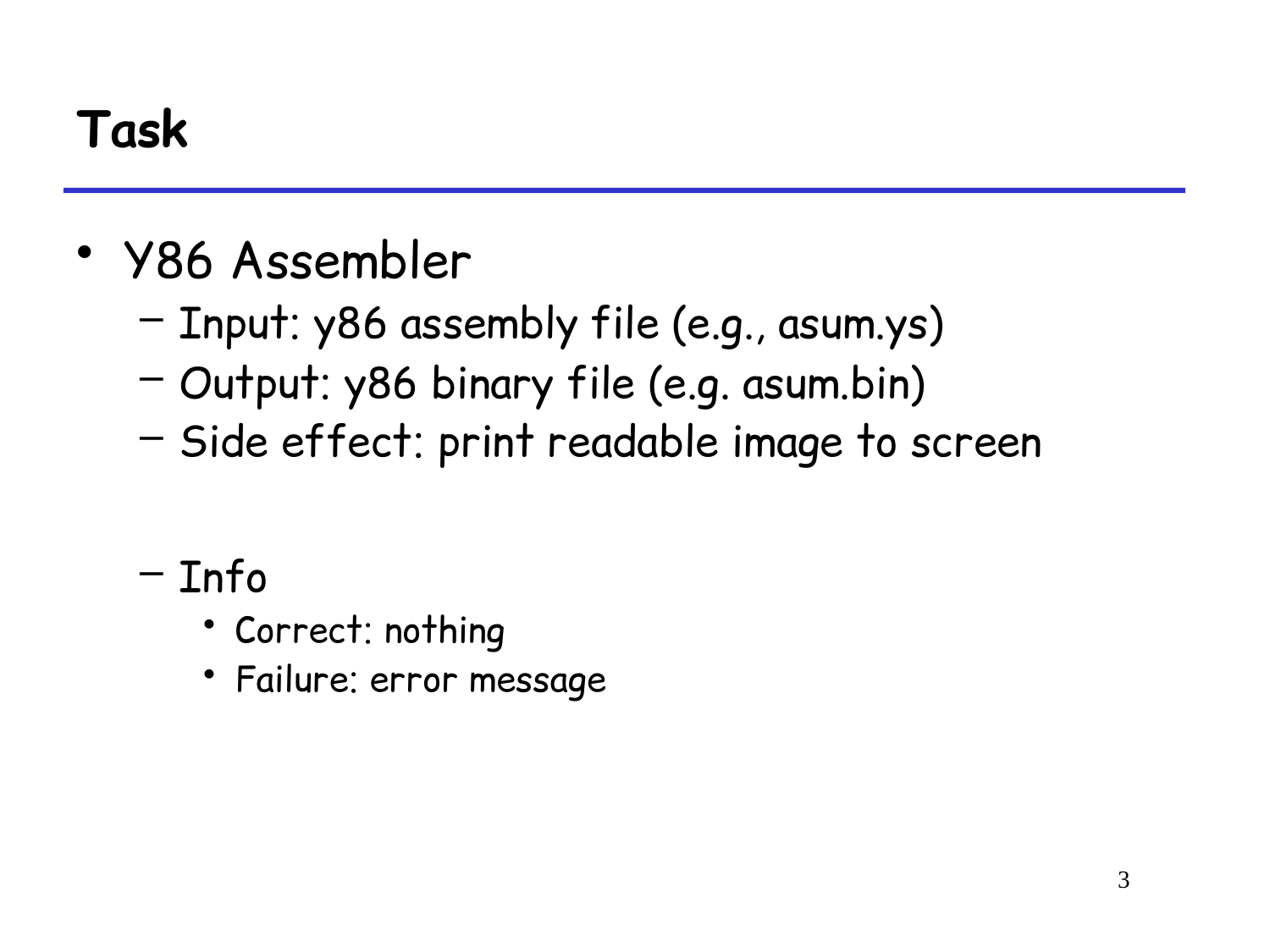

# Task
Y86 Assembler
Input: y86 assembly file (e.g., asum.ys)
Output: y86 binary file (e.g. asum.bin)
Side effect: print readable image to screen

Info
Correct: nothing
Failure: error message

3